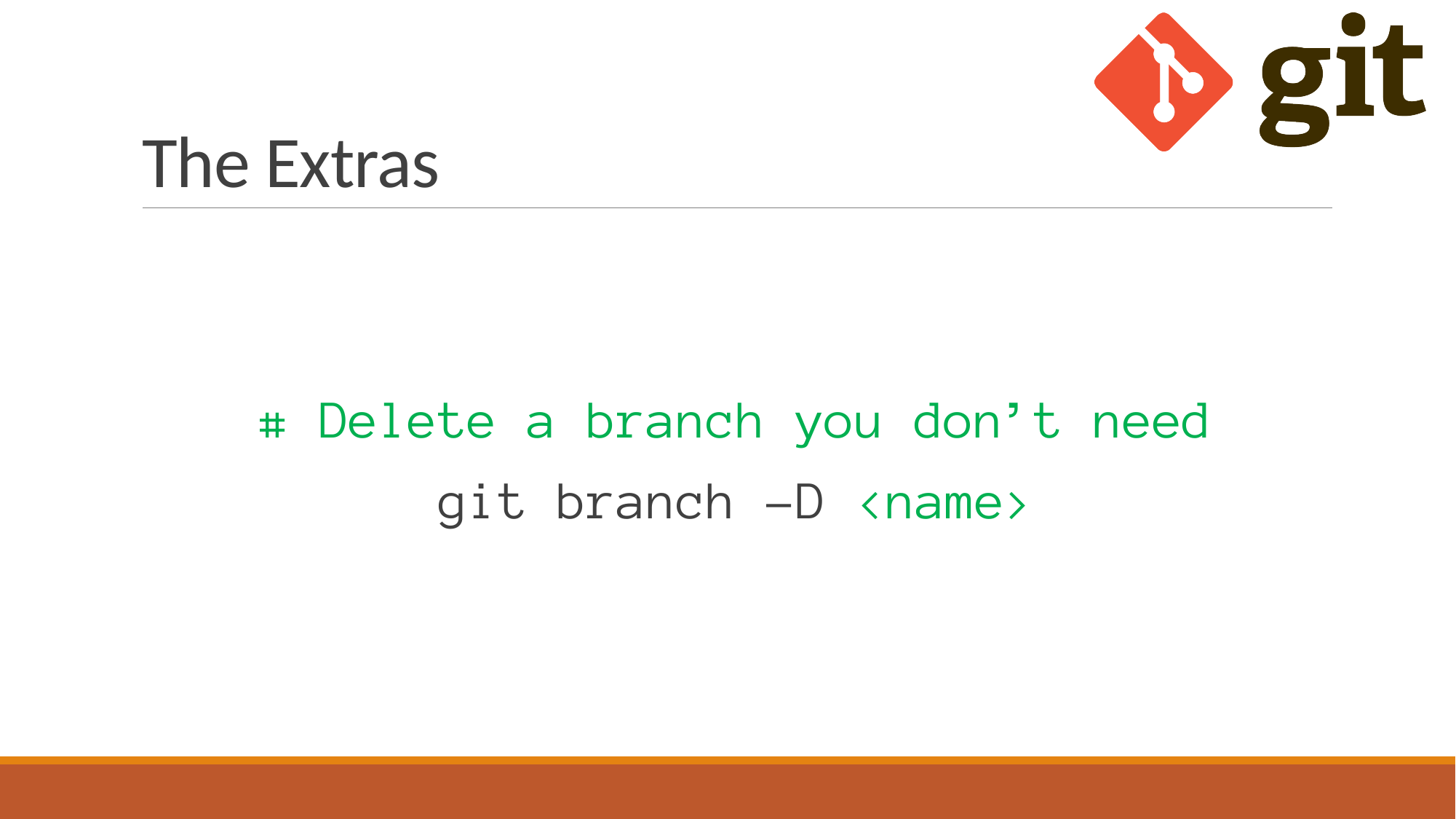

# The Extras
# Delete a branch you don’t need
git branch -D <name>